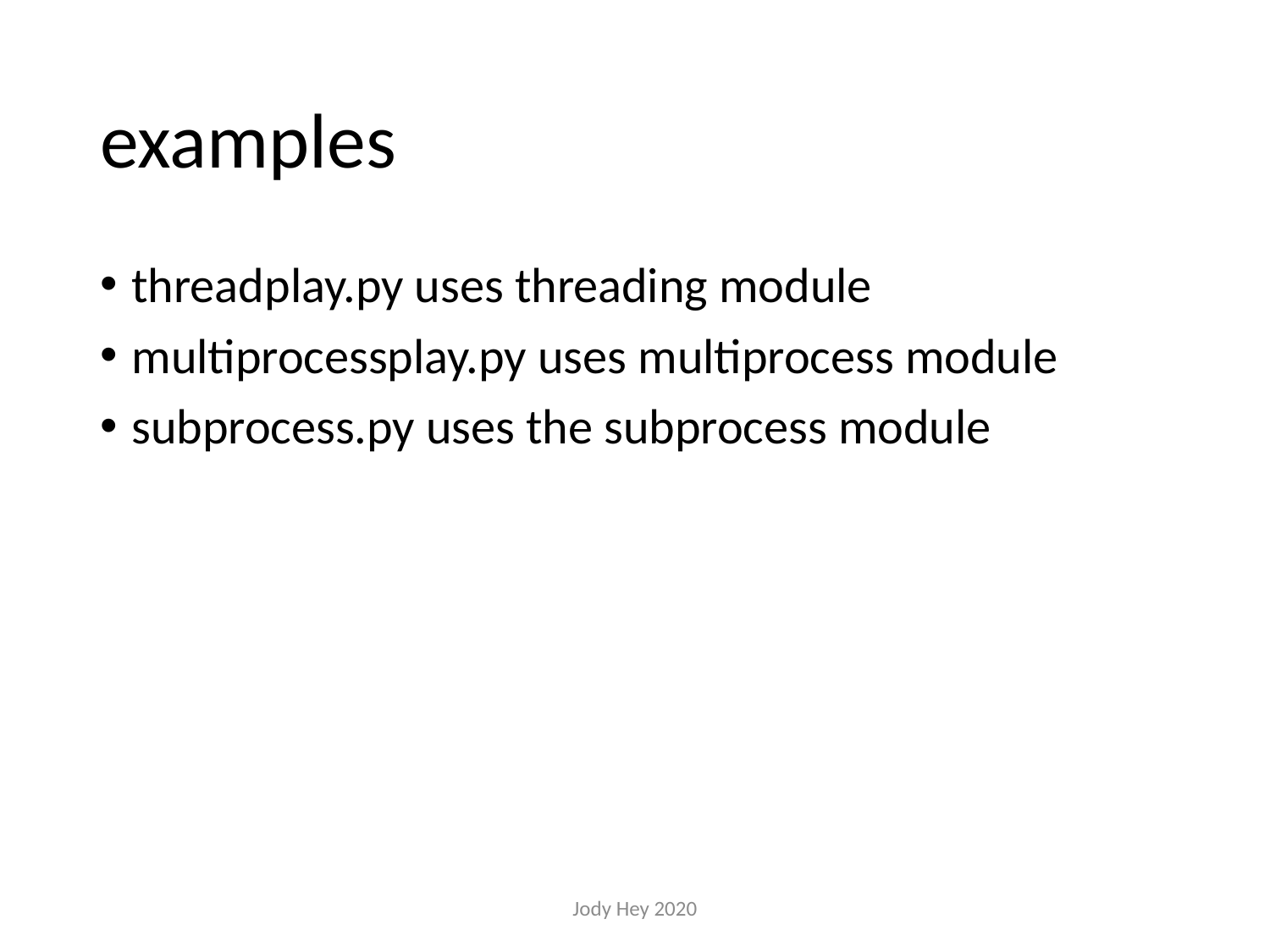

# examples
threadplay.py uses threading module
multiprocessplay.py uses multiprocess module
subprocess.py uses the subprocess module
Jody Hey 2020